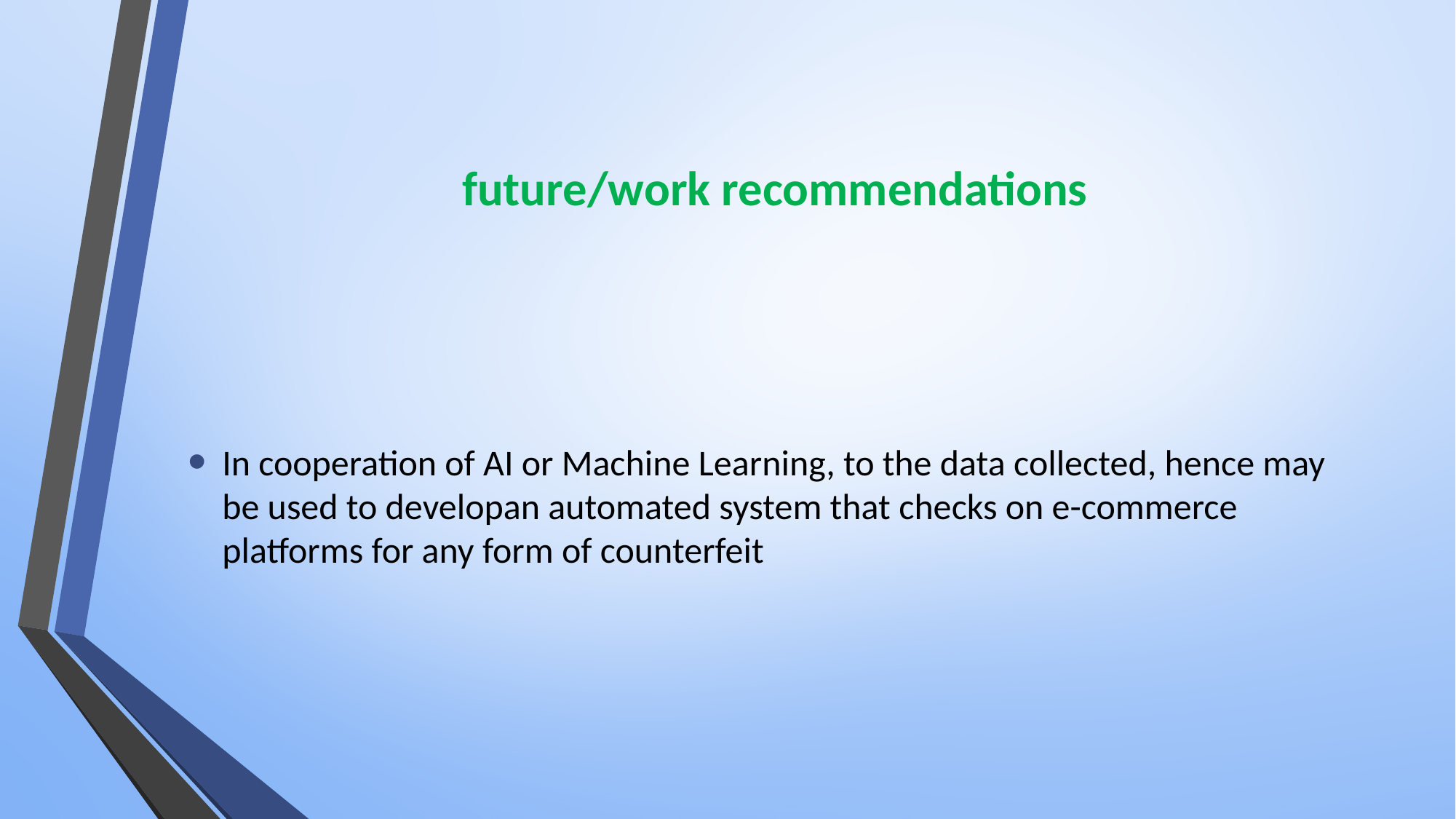

# future/work recommendations
In cooperation of AI or Machine Learning, to the data collected, hence may be used to developan automated system that checks on e-commerce platforms for any form of counterfeit